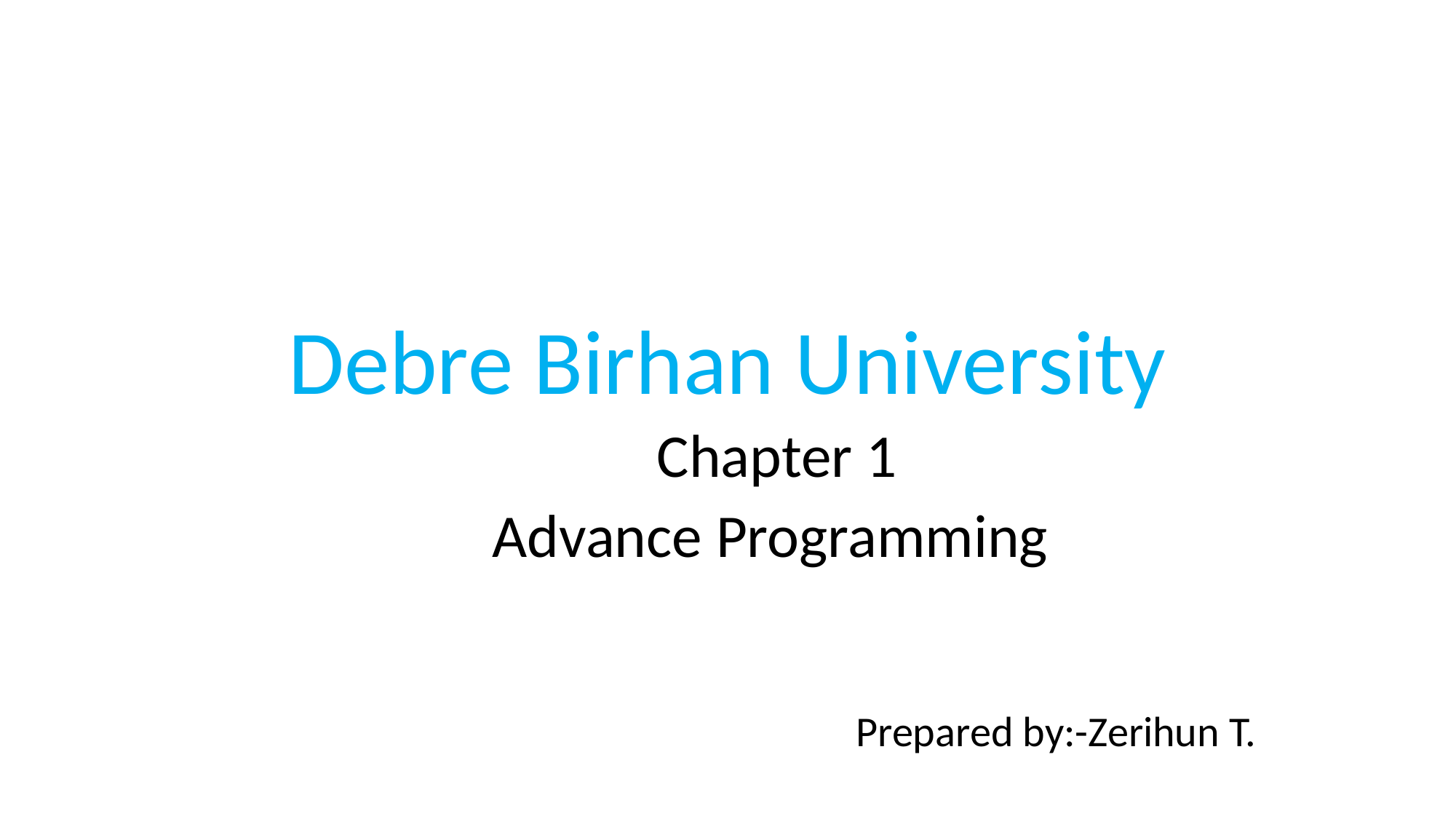

# Debre Birhan University
Chapter 1
Advance Programming
Prepared by:-Zerihun T.